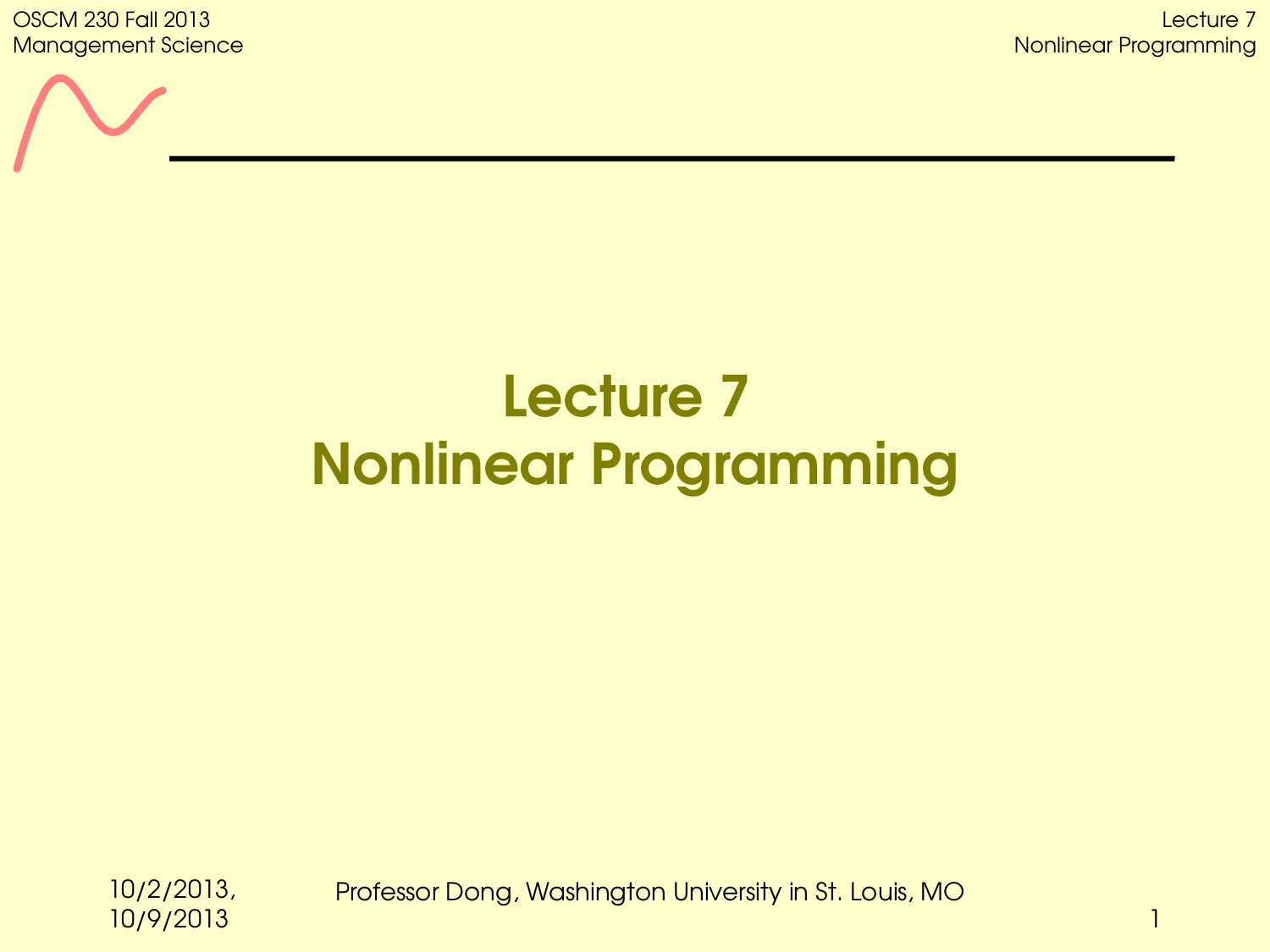

# Lecture 7 Nonlinear Programming

10/2/2013,           10/9/2013

1
Professor Dong, Washington University in St. Louis, MO